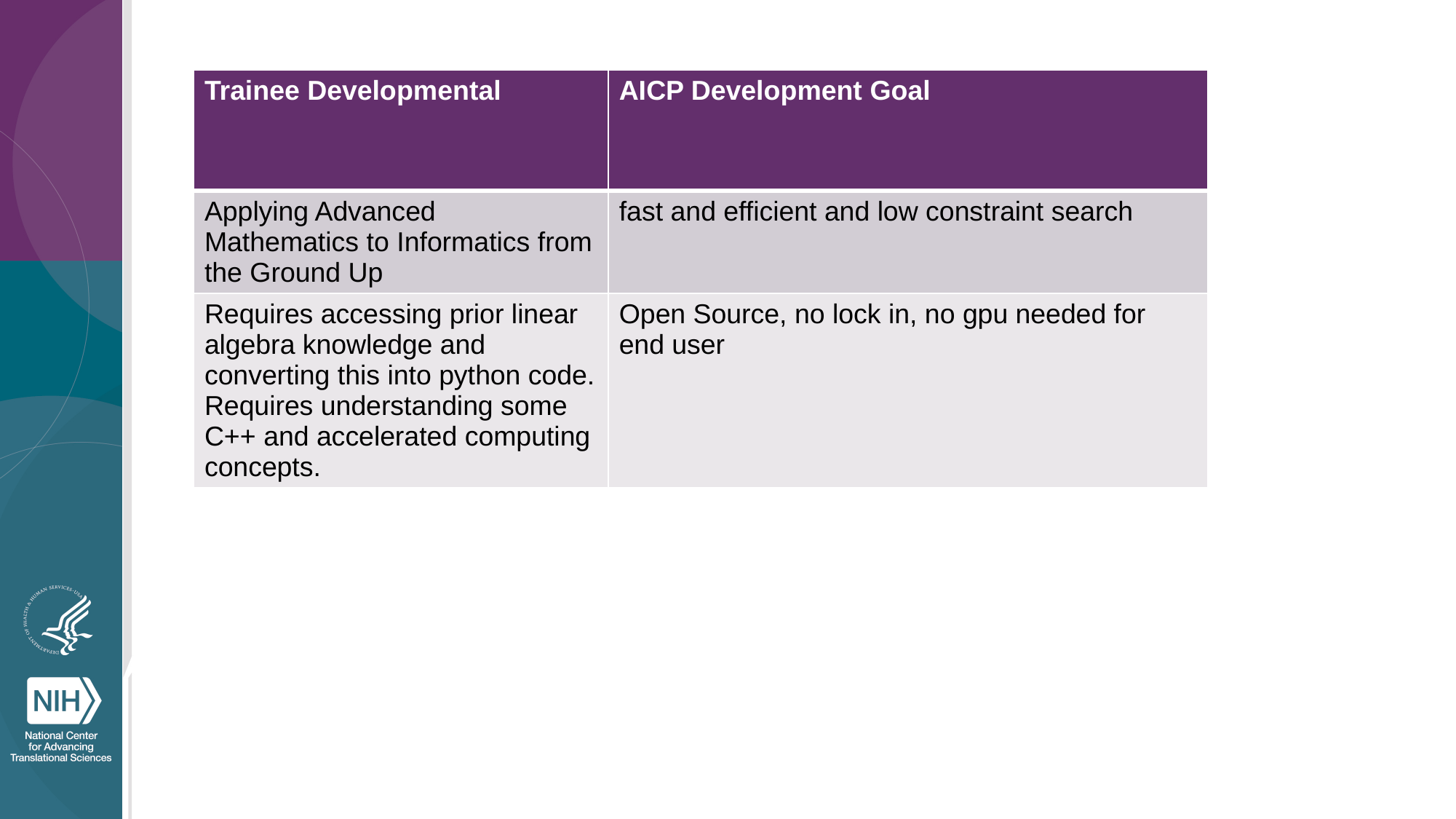

| Trainee Developmental | AICP Development Goal |
| --- | --- |
| Applying Advanced Mathematics to Informatics from the Ground Up | fast and efficient and low constraint search |
| Requires accessing prior linear algebra knowledge and converting this into python code. Requires understanding some C++ and accelerated computing concepts. | Open Source, no lock in, no gpu needed for end user |